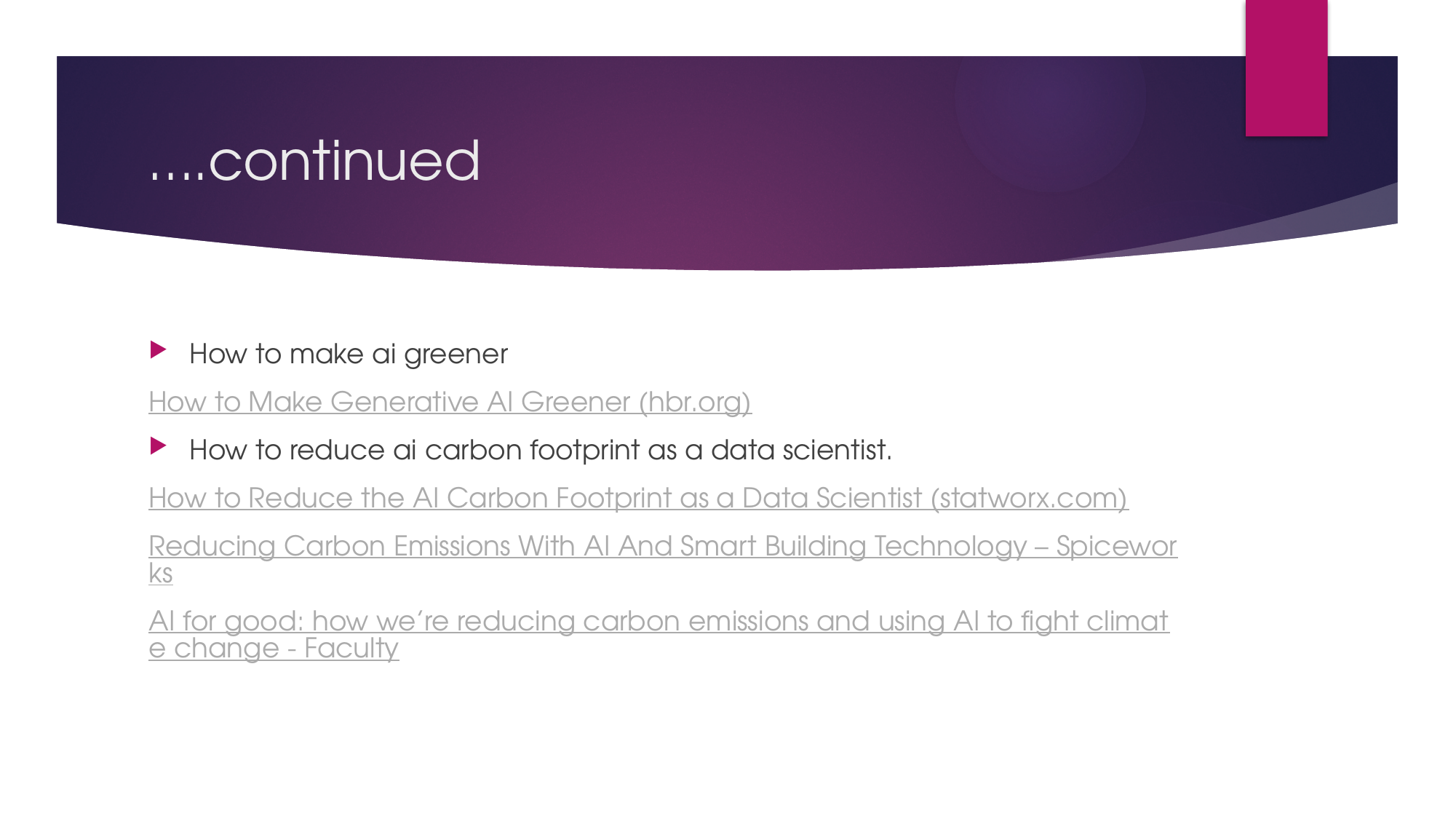

# ….continued
How to make ai greener
How to Make Generative AI Greener (hbr.org)
How to reduce ai carbon footprint as a data scientist.
How to Reduce the AI Carbon Footprint as a Data Scientist (statworx.com)
Reducing Carbon Emissions With AI And Smart Building Technology – Spiceworks
AI for good: how we’re reducing carbon emissions and using AI to fight climate change - Faculty